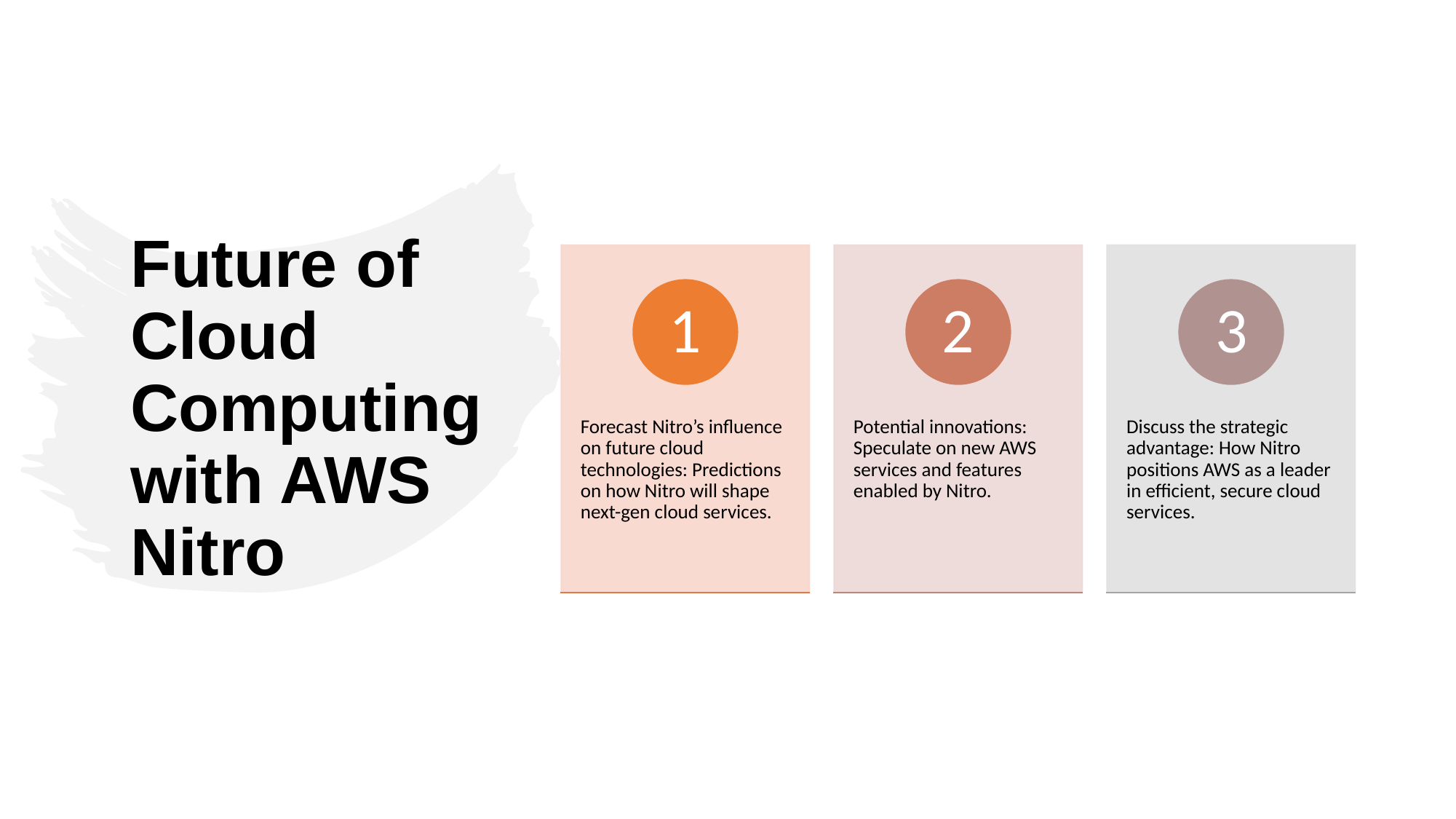

# Future of Cloud Computing with AWS Nitro
Forecast Nitro’s influence on future cloud technologies: Predictions on how Nitro will shape next-gen cloud services.
1
Potential innovations: Speculate on new AWS services and features enabled by Nitro.
2
Discuss the strategic advantage: How Nitro positions AWS as a leader in efficient, secure cloud services.
3